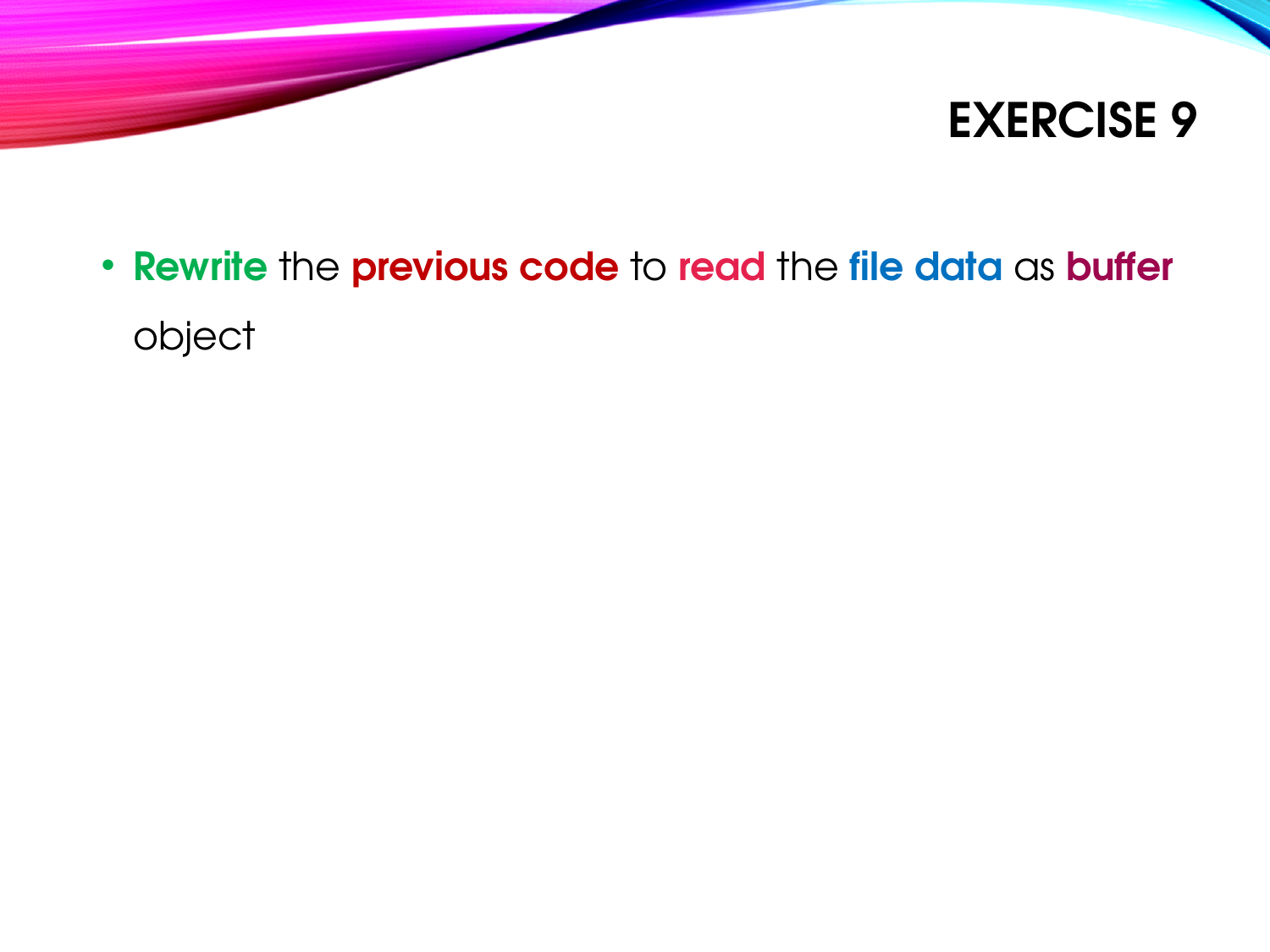

# Exercise 9
Rewrite the previous code to read the file data as buffer object